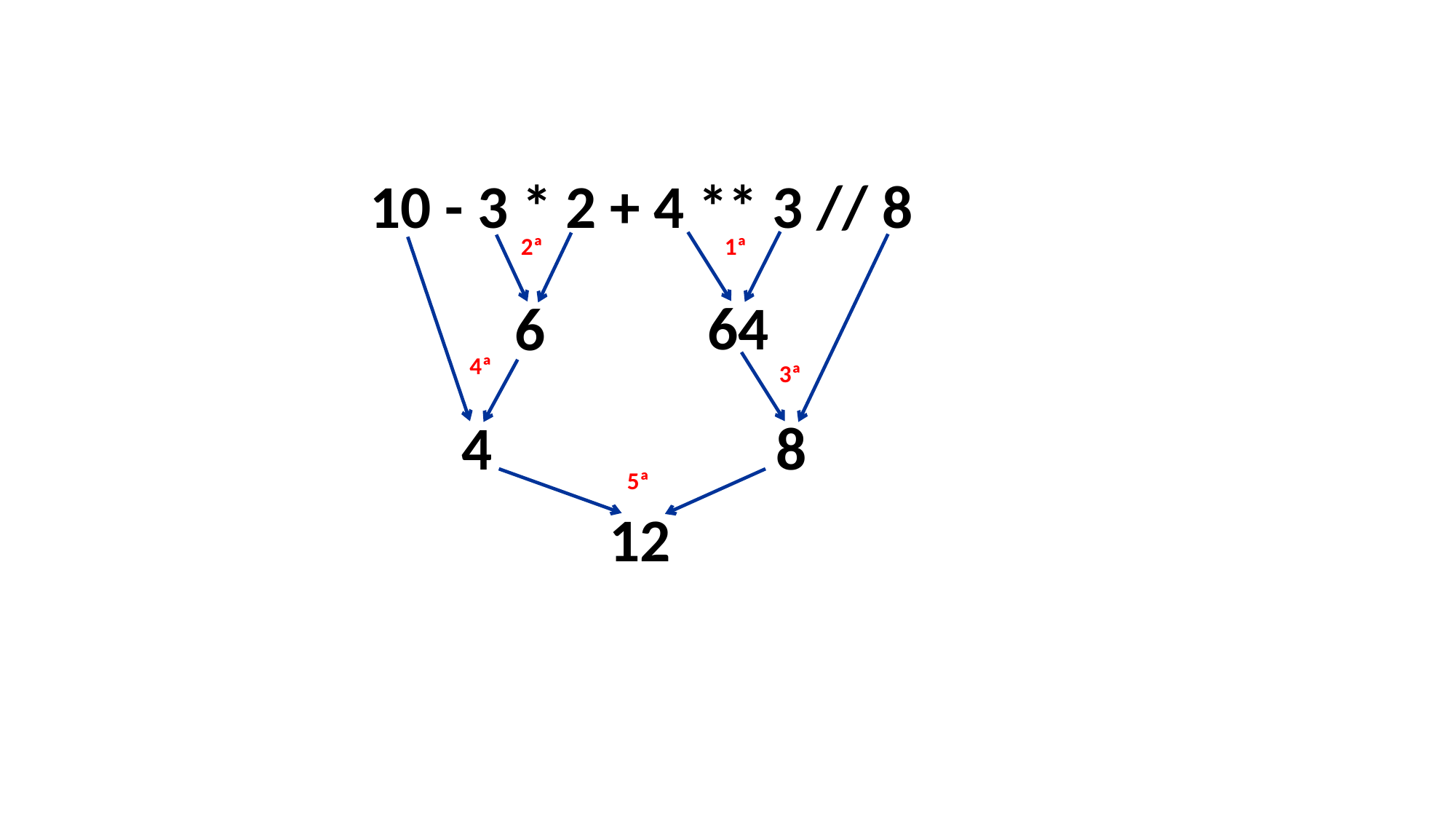

10 - 3 * 2 + 4 ** 3 // 8
2ª
1ª
64
6
4ª
3ª
4
8
5ª
12